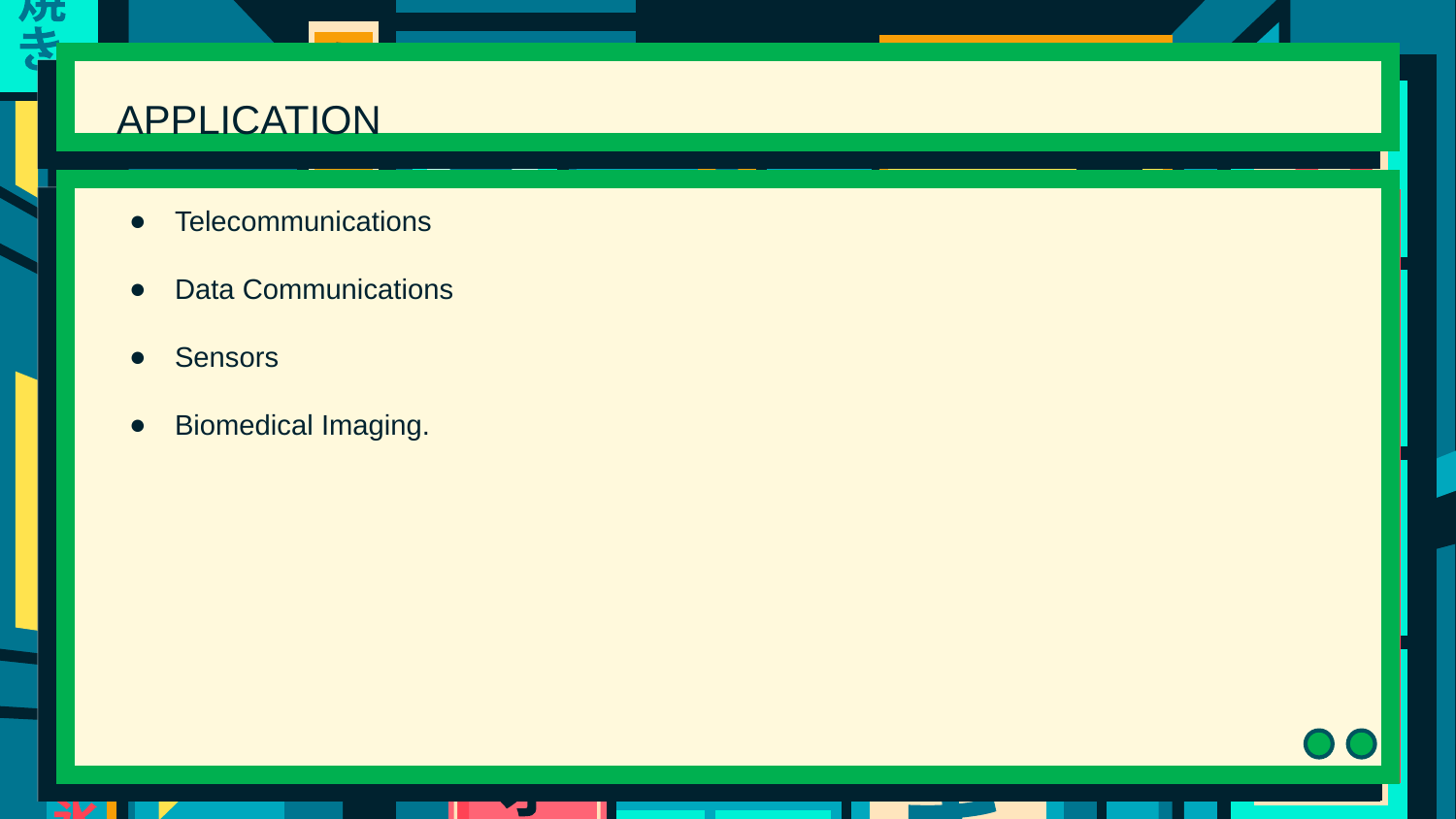

# APPLICATION

Telecommunications

Data Communications

Sensors

Biomedical Imaging.